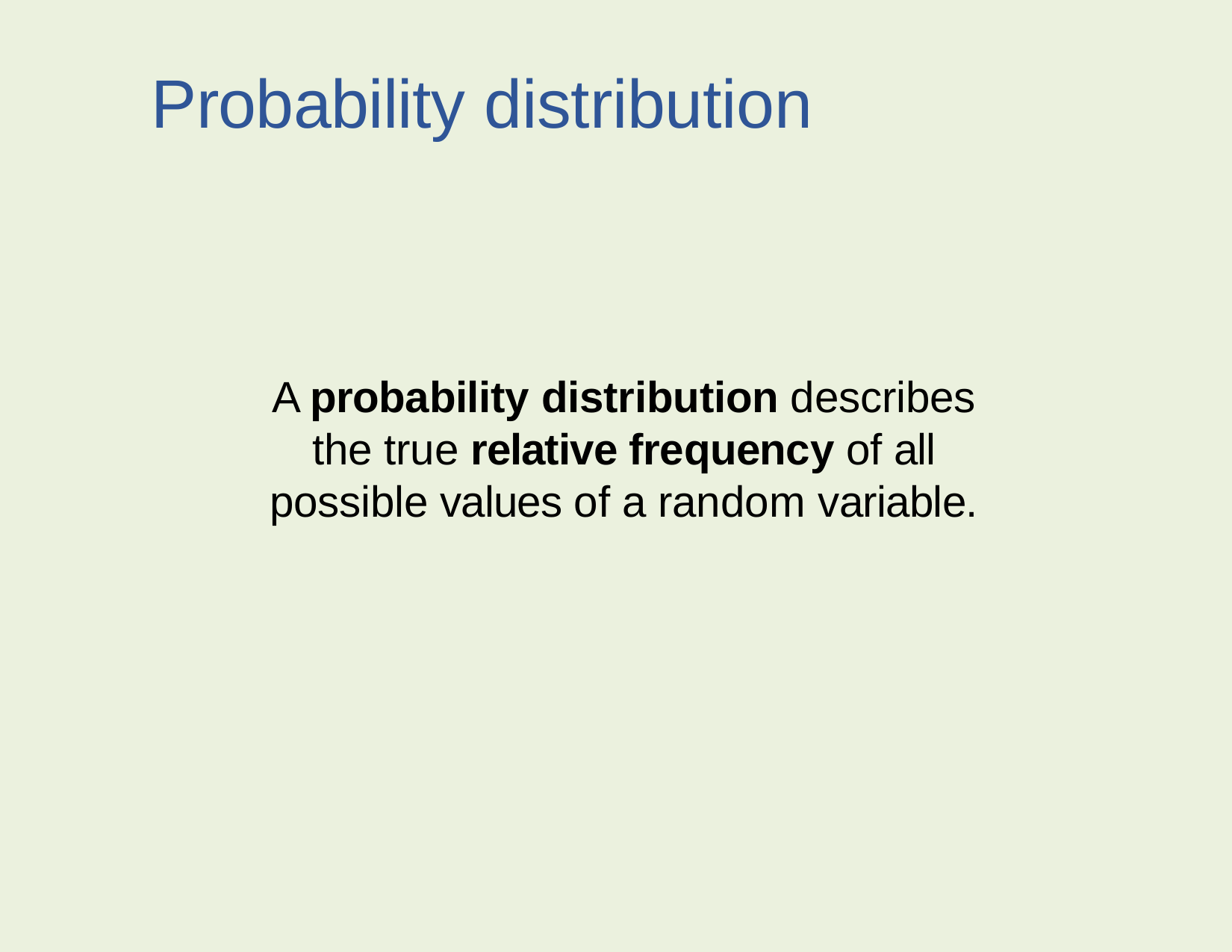

# Probability distribution
A probability distribution describes the true relative frequency of all possible values of a random variable.